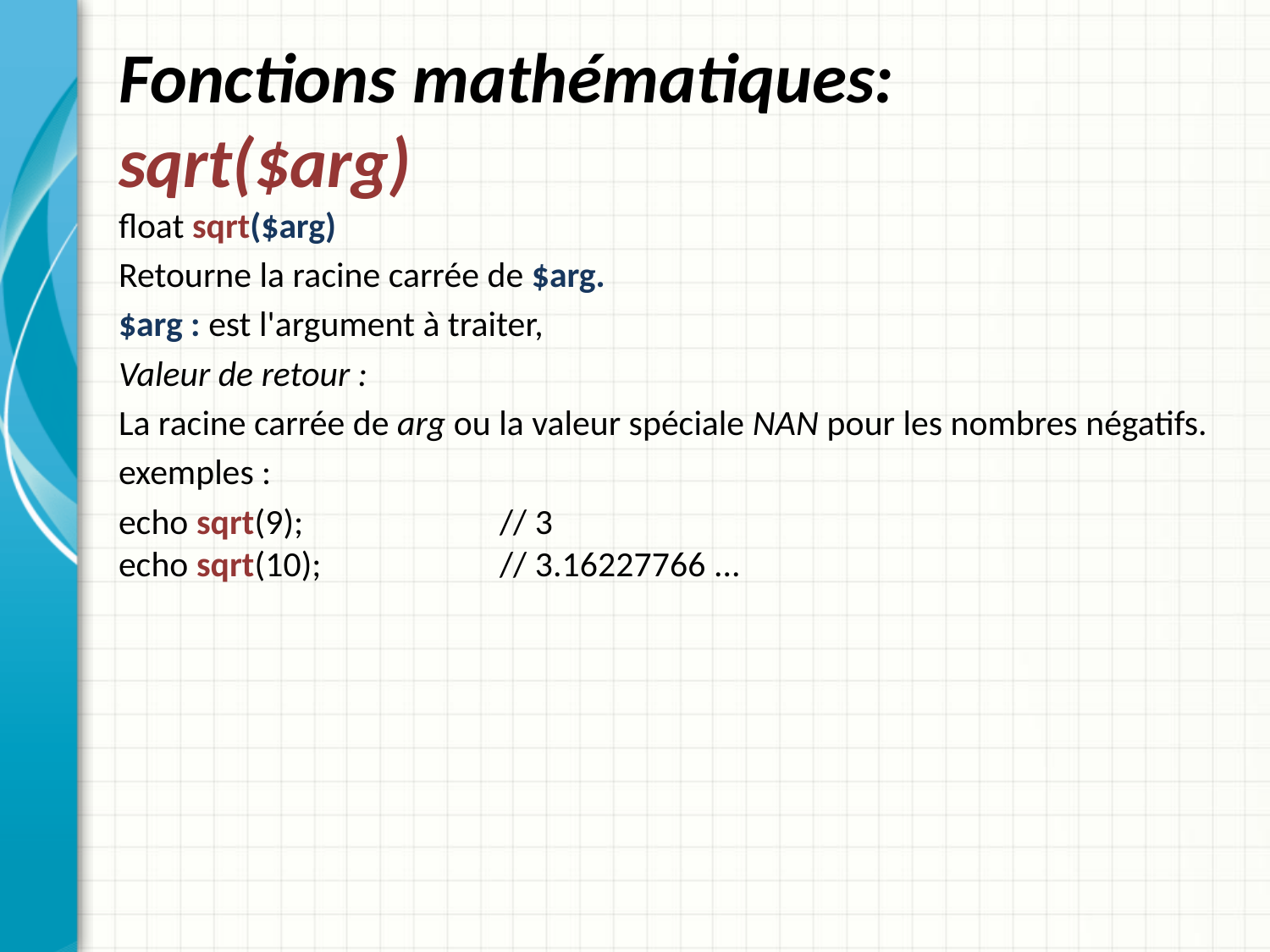

# Fonctions mathématiques: sqrt($arg)
float sqrt($arg)
Retourne la racine carrée de $arg.
$arg : est l'argument à traiter,
Valeur de retour :
La racine carrée de arg ou la valeur spéciale NAN pour les nombres négatifs.
exemples :
echo sqrt(9); 		// 3
echo sqrt(10); 		// 3.16227766 ...